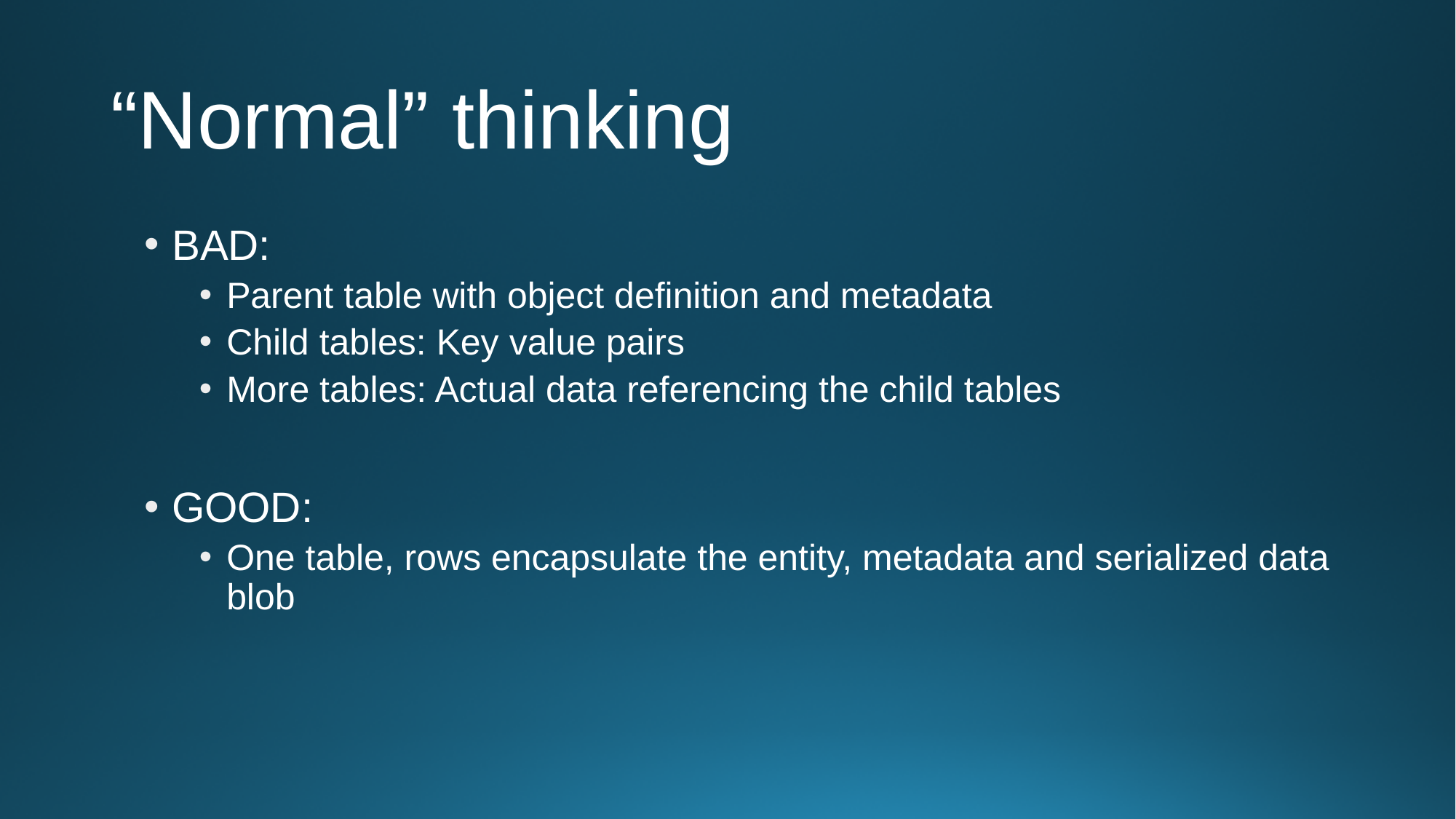

# “Normal” thinking
BAD:
Parent table with object definition and metadata
Child tables: Key value pairs
More tables: Actual data referencing the child tables

GOOD:
One table, rows encapsulate the entity, metadata and serialized data blob